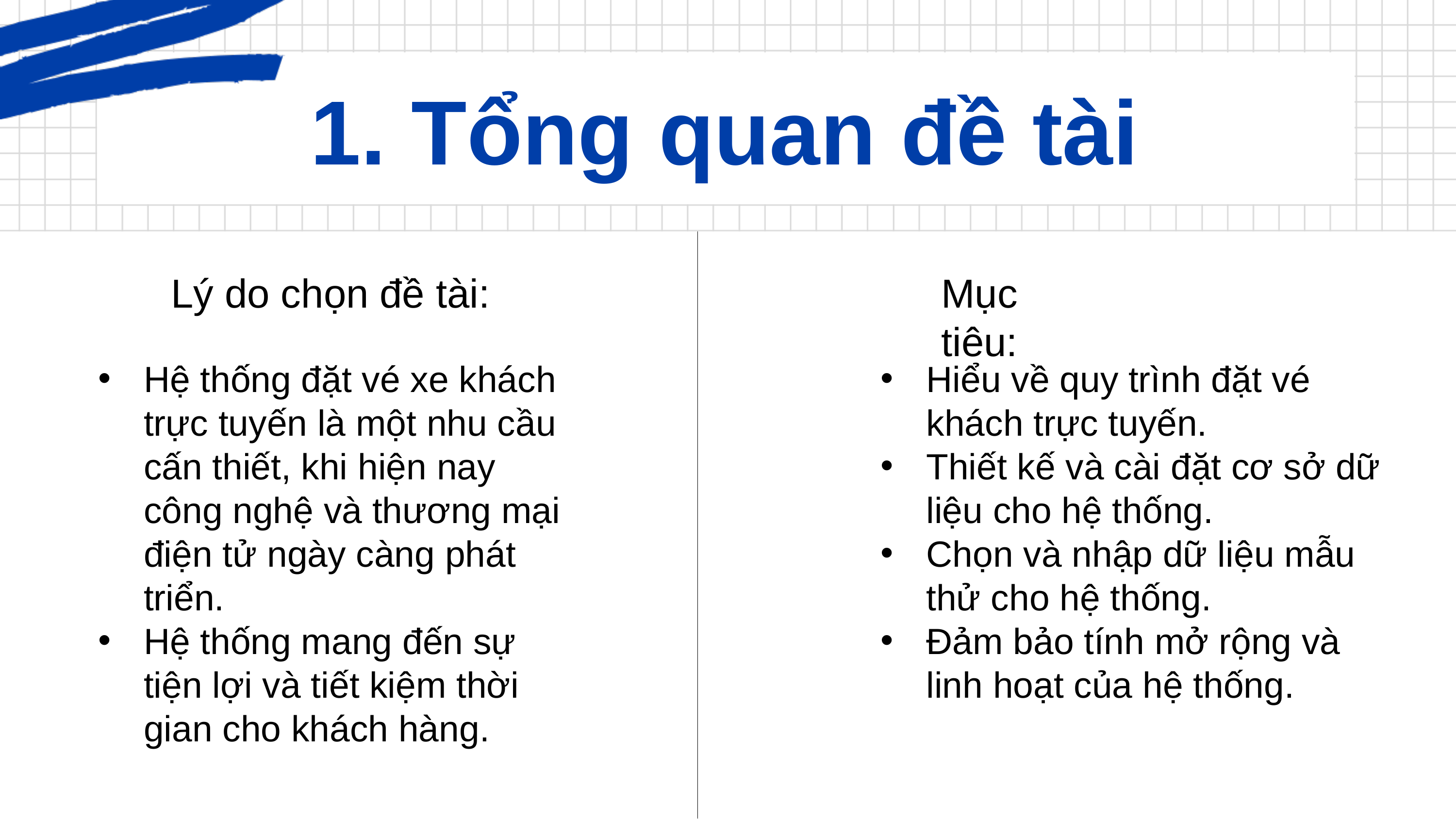

1. Tổng quan đề tài

Lý do chọn đề tài:
Mục tiêu:
Hệ thống đặt vé xe khách trực tuyến là một nhu cầu cấn thiết, khi hiện nay công nghệ và thương mại điện tử ngày càng phát triển.
Hệ thống mang đến sự tiện lợi và tiết kiệm thời gian cho khách hàng.
Hiểu về quy trình đặt vé khách trực tuyến.
Thiết kế và cài đặt cơ sở dữ liệu cho hệ thống.
Chọn và nhập dữ liệu mẫu thử cho hệ thống.
Đảm bảo tính mở rộng và linh hoạt của hệ thống.